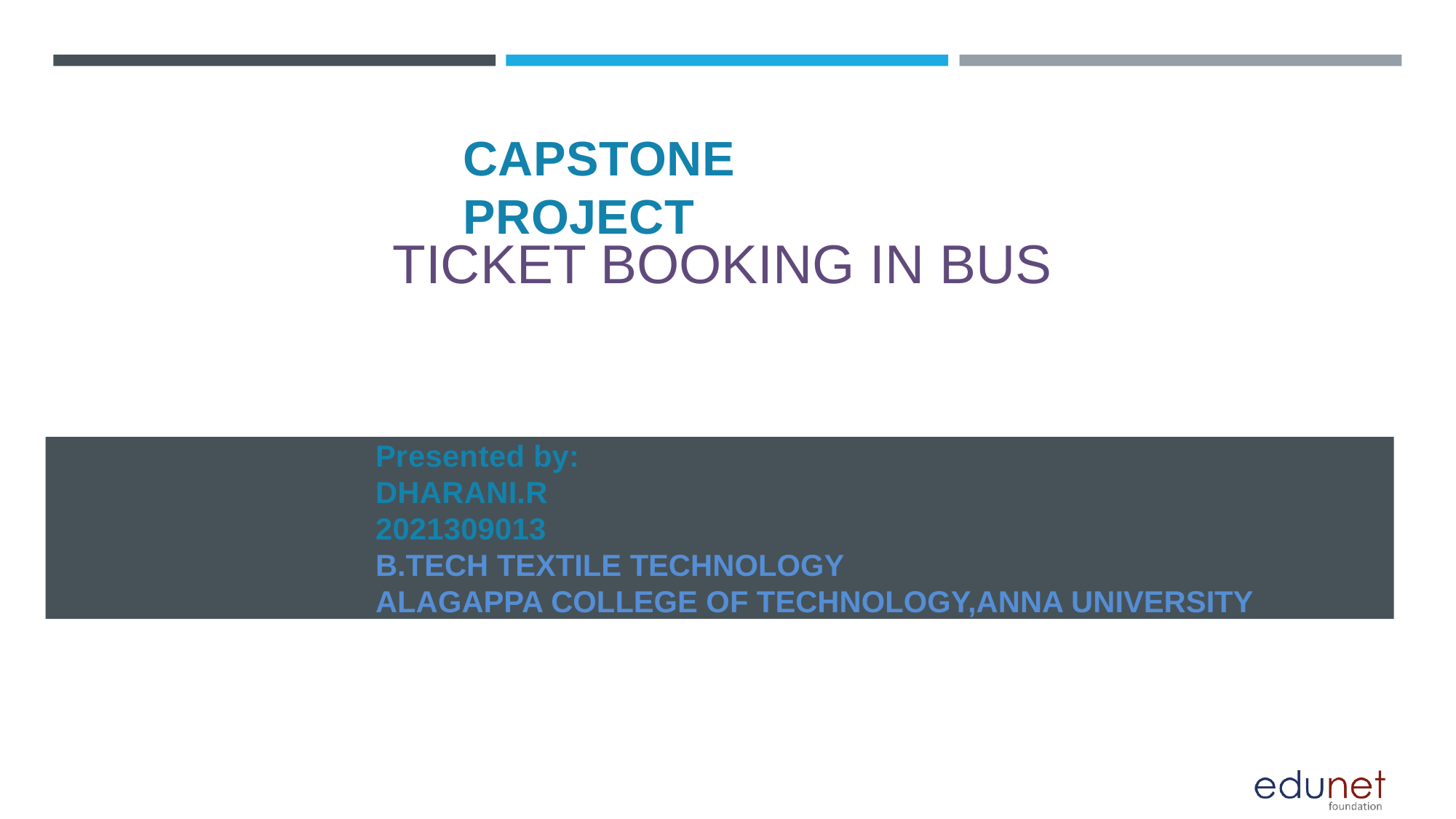

# CAPSTONE PROJECT
TICKET BOOKING IN BUS
Presented by:
DHARANI.R
2021309013
B.TECH TEXTILE TECHNOLOGY
ALAGAPPA COLLEGE OF TECHNOLOGY,ANNA UNIVERSITY